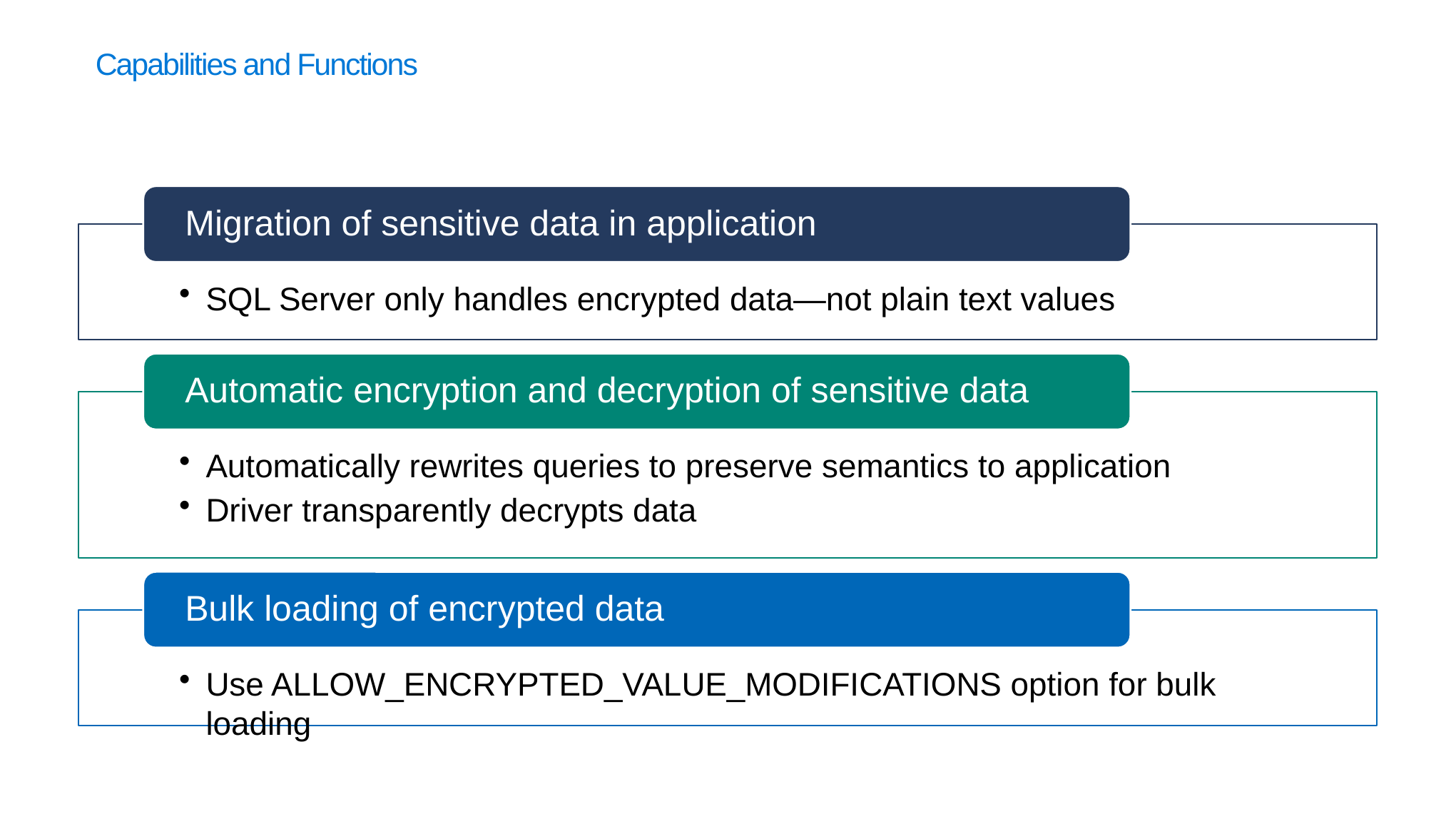

# Capabilities and Functions
SQL Server only handles encrypted data—not plain text values
Migration of sensitive data in application
Automatically rewrites queries to preserve semantics to application
Driver transparently decrypts data
Automatic encryption and decryption of sensitive data
Use ALLOW_ENCRYPTED_VALUE_MODIFICATIONS option for bulk loading
Bulk loading of encrypted data